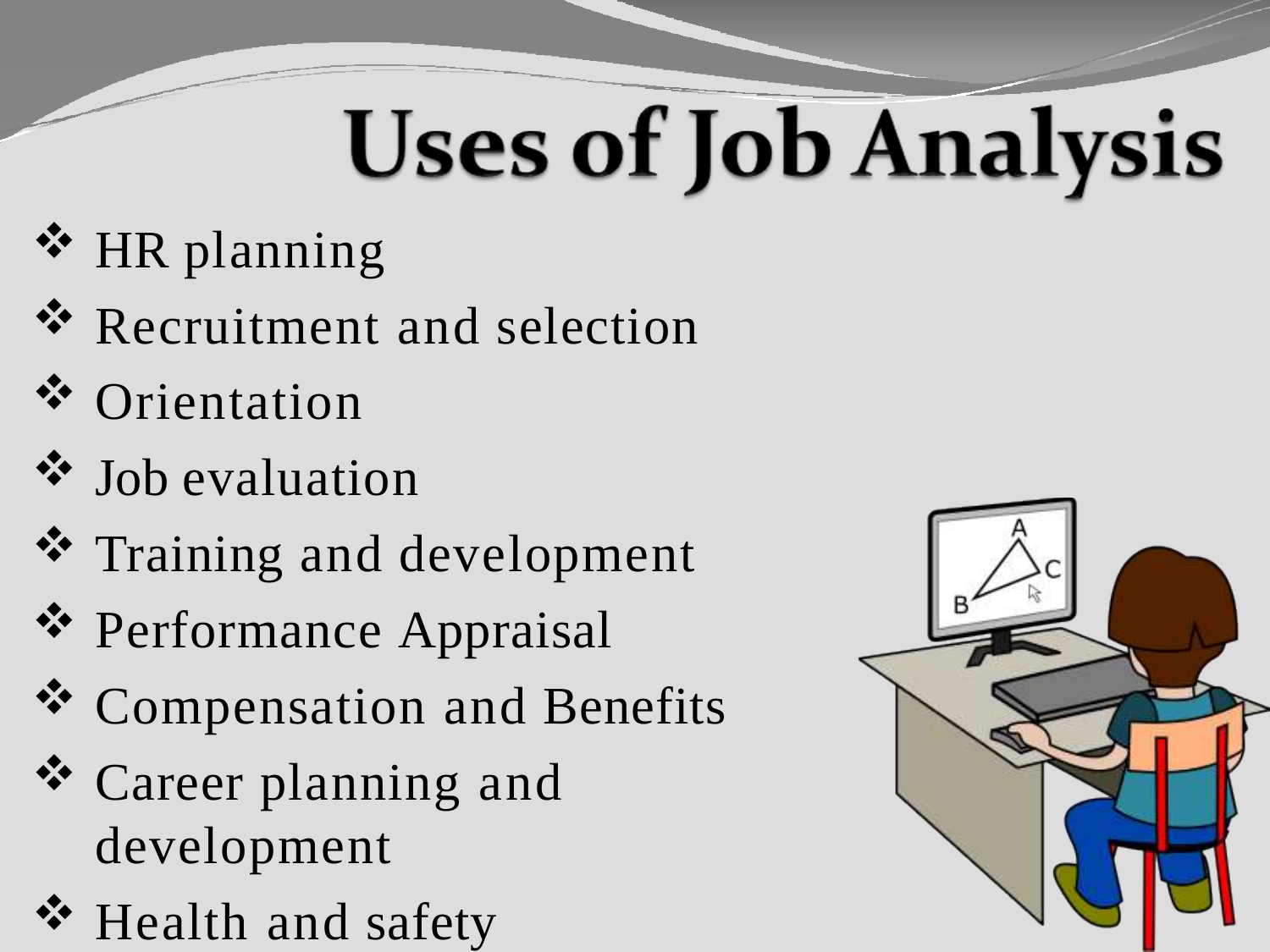

HR planning
Recruitment and selection
Orientation
Job evaluation
Training and development
Performance Appraisal
Compensation and Benefits
Career planning and development
Health and safety